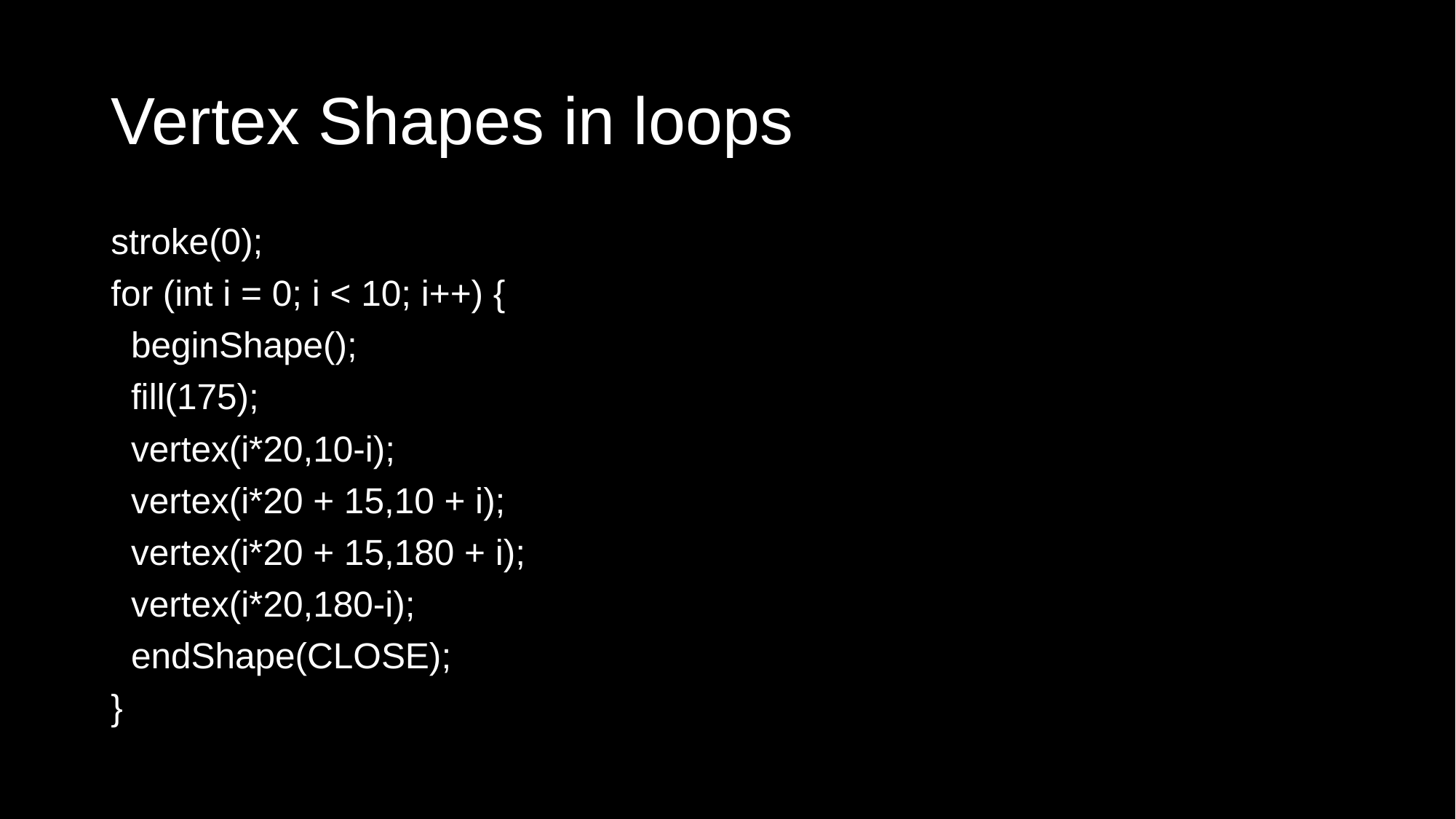

# Vertex Shapes in loops
stroke(0);
for (int i = 0; i < 10; i++) {
  beginShape();
  fill(175);
  vertex(i*20,10-i);
  vertex(i*20 + 15,10 + i);
  vertex(i*20 + 15,180 + i);
  vertex(i*20,180-i);
  endShape(CLOSE);
}